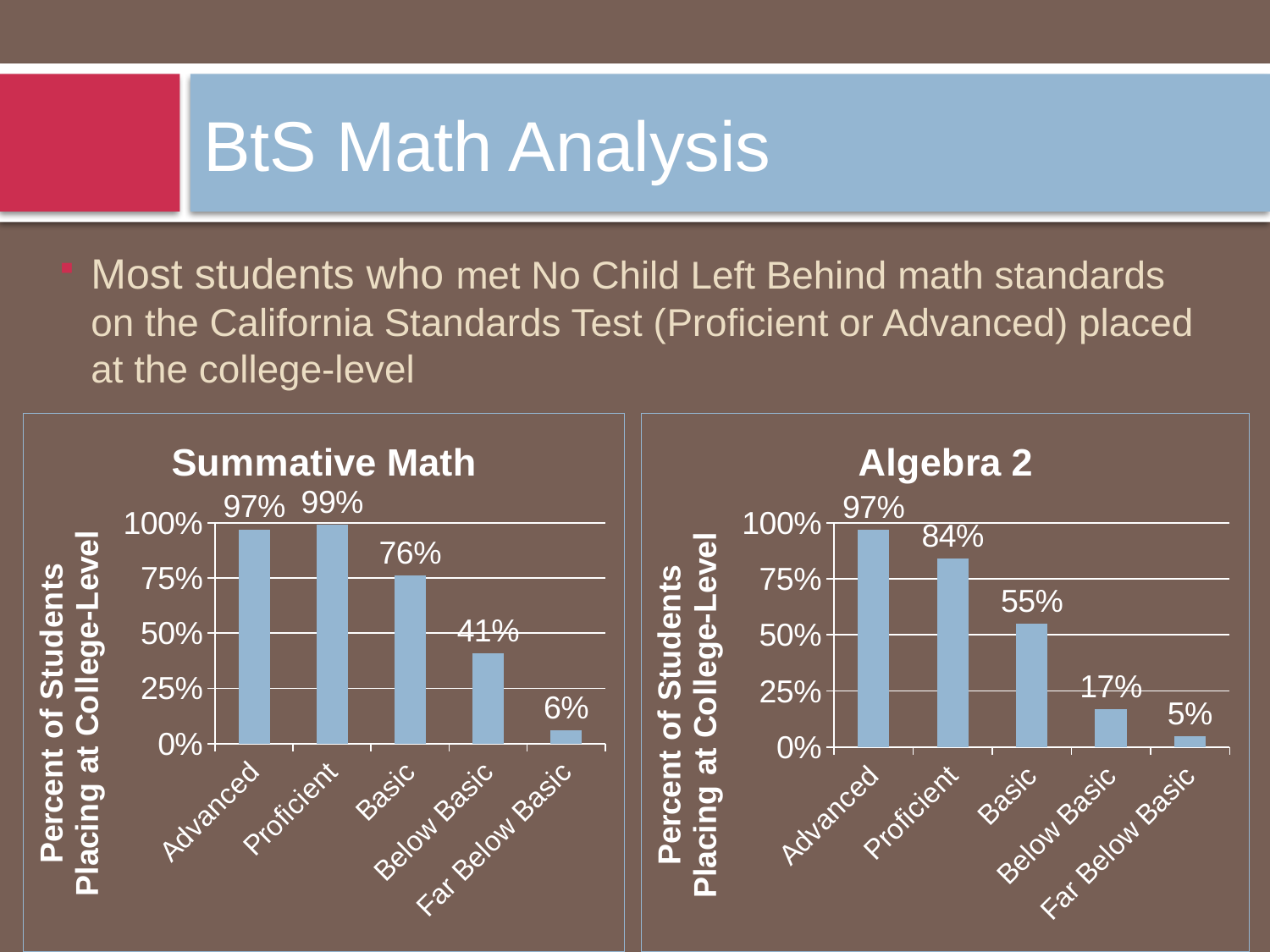

# BtS Math Analysis
Most students who met No Child Left Behind math standards on the California Standards Test (Proficient or Advanced) placed at the college-level

### Chart:

| Category | Summative Math |
|---|---|
| Advanced | 0.9700000000000006 |
| Proficient | 0.99 |
| Basic | 0.7600000000000011 |
| Below Basic | 0.4100000000000003 |
| Far Below Basic | 0.06000000000000003 |

### Chart: Algebra 2

| Category | Summative Math |
|---|---|
| Advanced | 0.9700000000000006 |
| Proficient | 0.8400000000000006 |
| Basic | 0.55 |
| Below Basic | 0.17 |
| Far Below Basic | 0.05 |